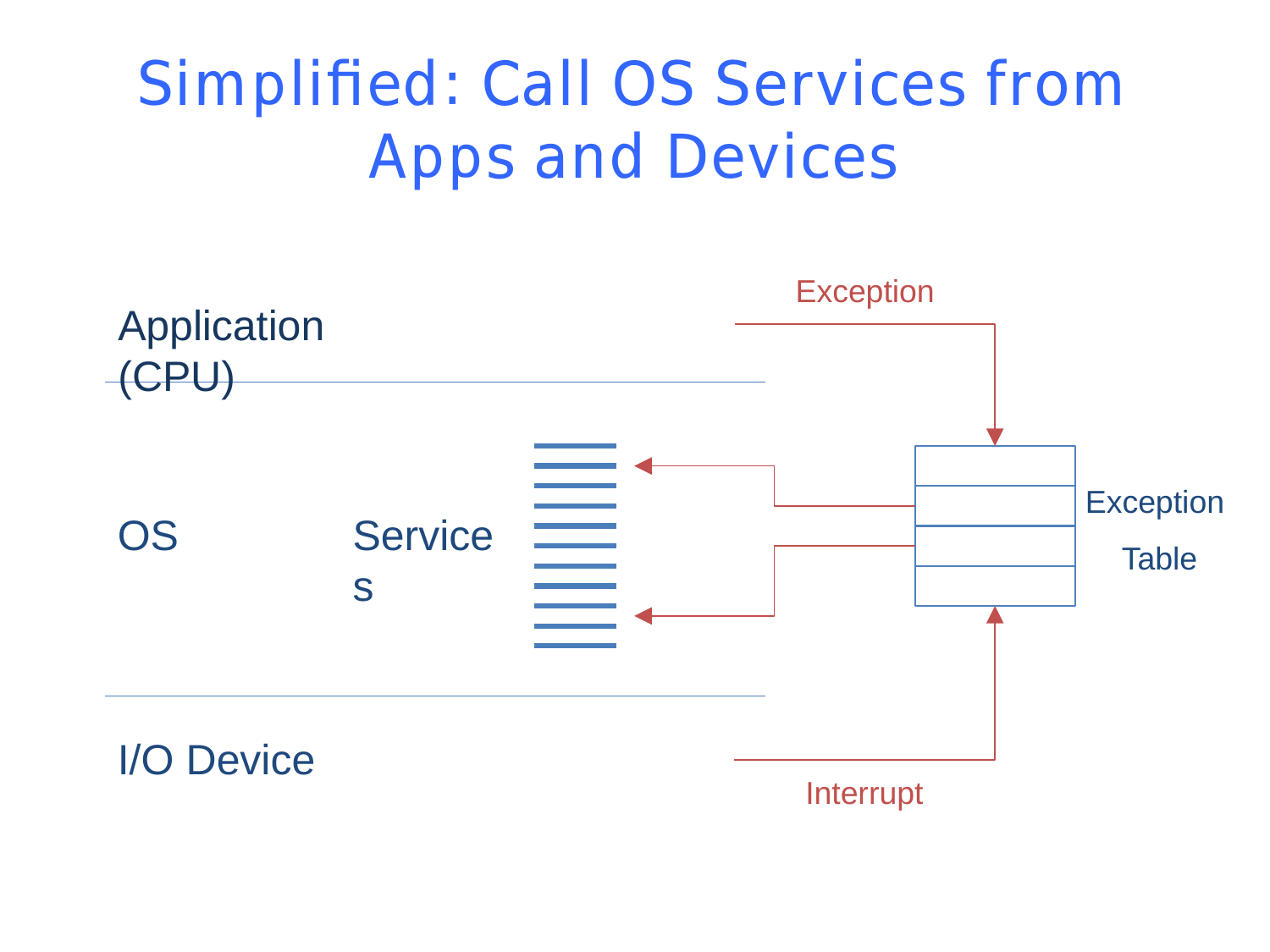

# Simplified: Call OS Services from Apps and Devices
Exception
Application (CPU)

Exception
Table

OS
Services

I/O Device
Interrupt